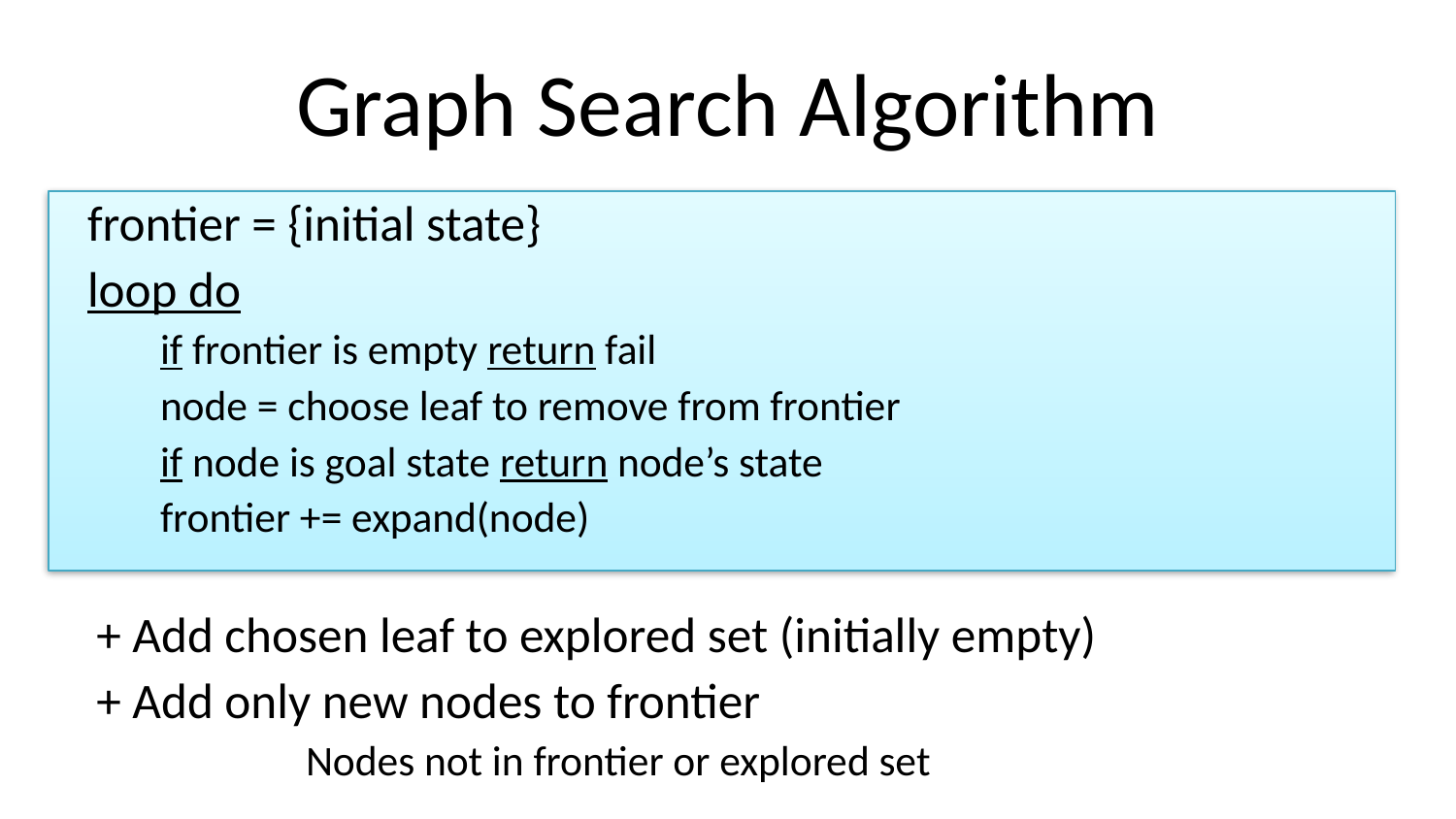

# Graph Search Algorithm

frontier = {initial state}
loop do
if frontier is empty return fail
node = choose leaf to remove from frontier
if node is goal state return node’s state
frontier += expand(node)

+ Add chosen leaf to explored set (initially empty)
+ Add only new nodes to frontier
	Nodes not in frontier or explored set